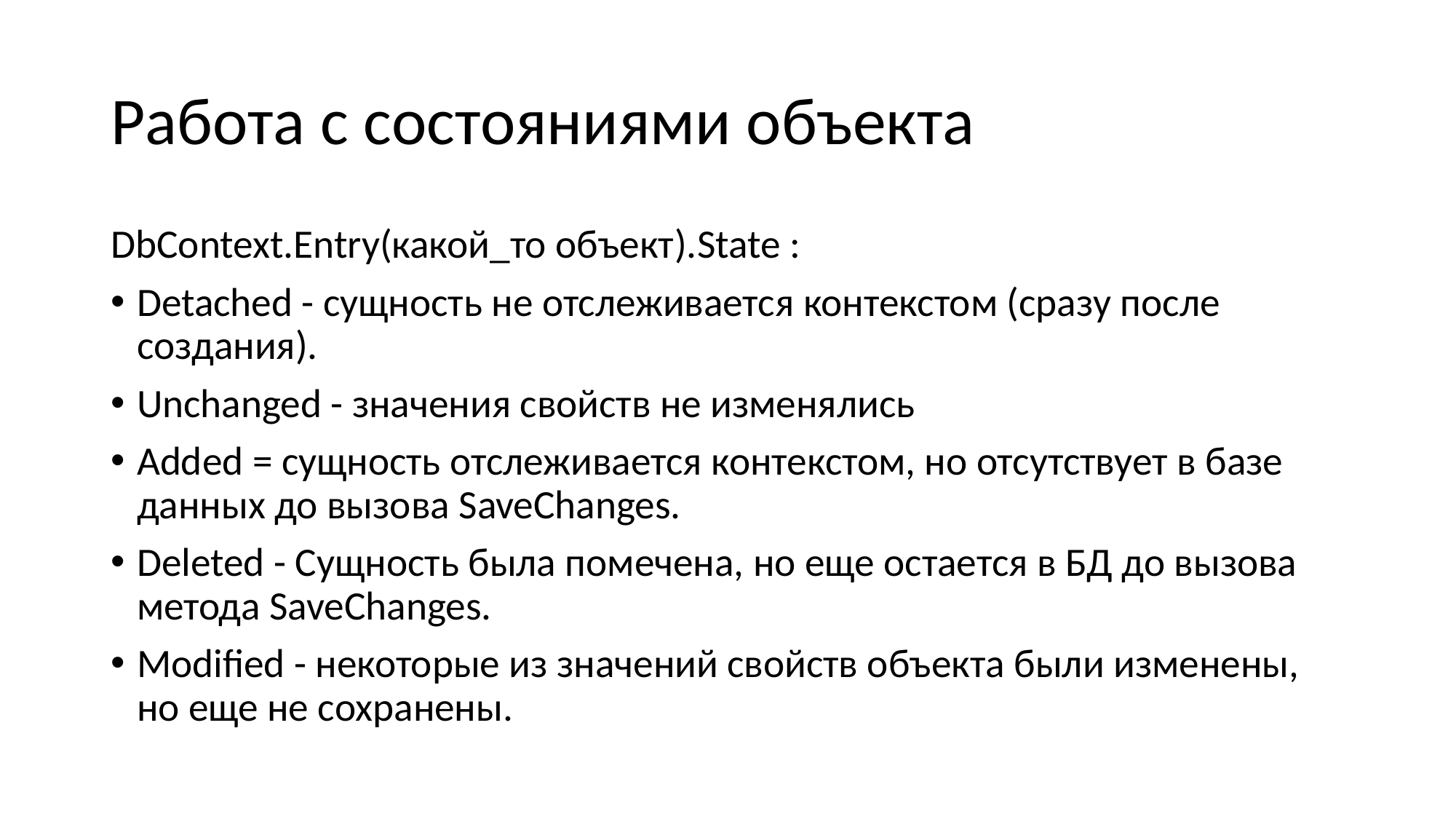

# Работа с состояниями объекта
DbContext.Entry(какой_то объект).State :
Detached - сущность не отслеживается контекстом (сразу после создания).
Unchanged - значения свойств не изменялись
Added = сущность отслеживается контекстом, но отсутствует в базе данных до вызова SaveChanges.
Deleted - Сущность была помечена, но еще остается в БД до вызова метода SaveChanges.
Modified - некоторые из значений свойств объекта были изменены, но еще не сохранены.